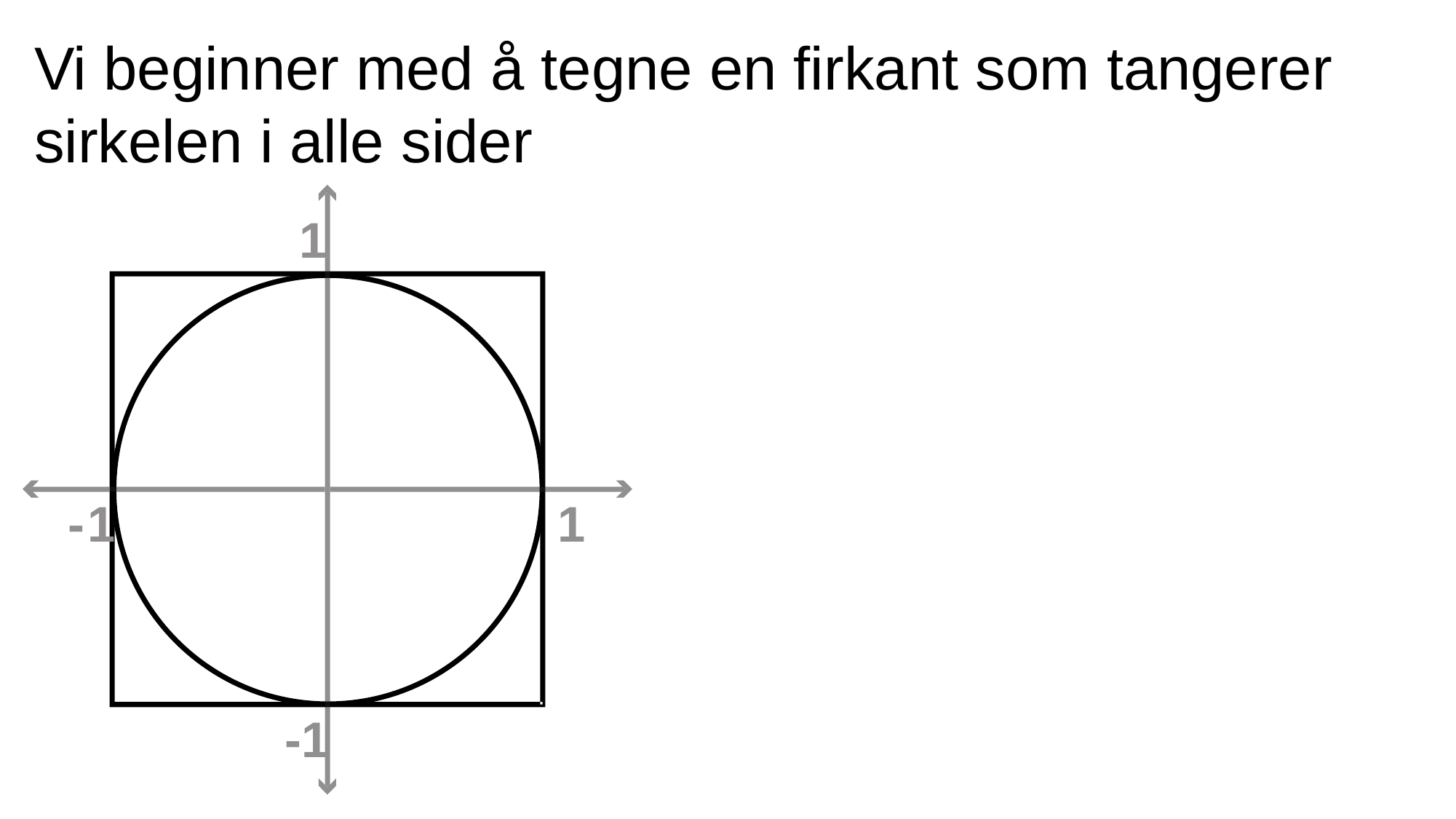

Vi beginner med å tegne en firkant som tangerer sirkelen i alle sider

1

-
 1
1
-1